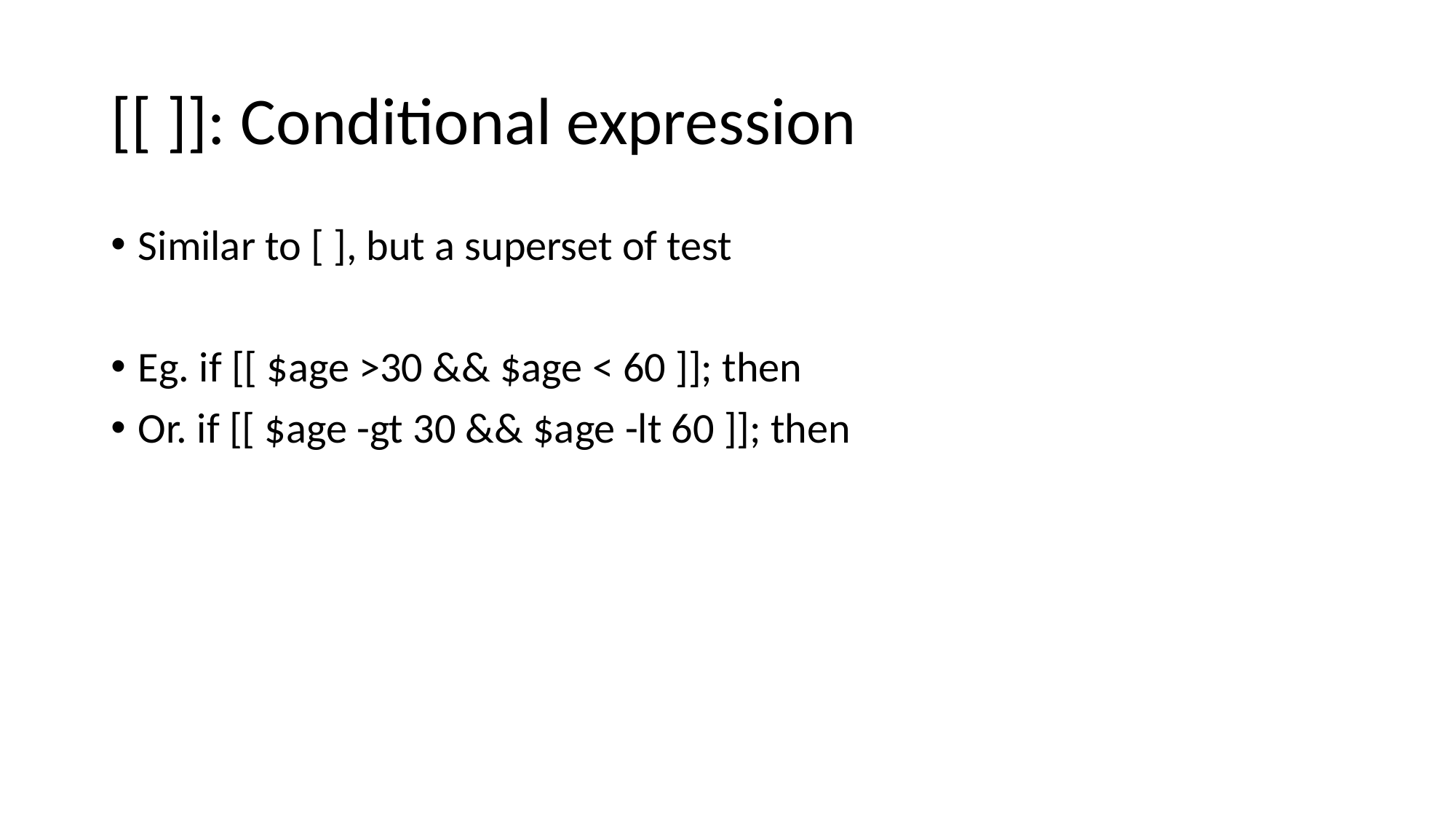

# [[ ]]: Conditional expression
Similar to [ ], but a superset of test

Eg. if [[ $age >30 && $age < 60 ]]; then
Or. if [[ $age -gt 30 && $age -lt 60 ]]; then